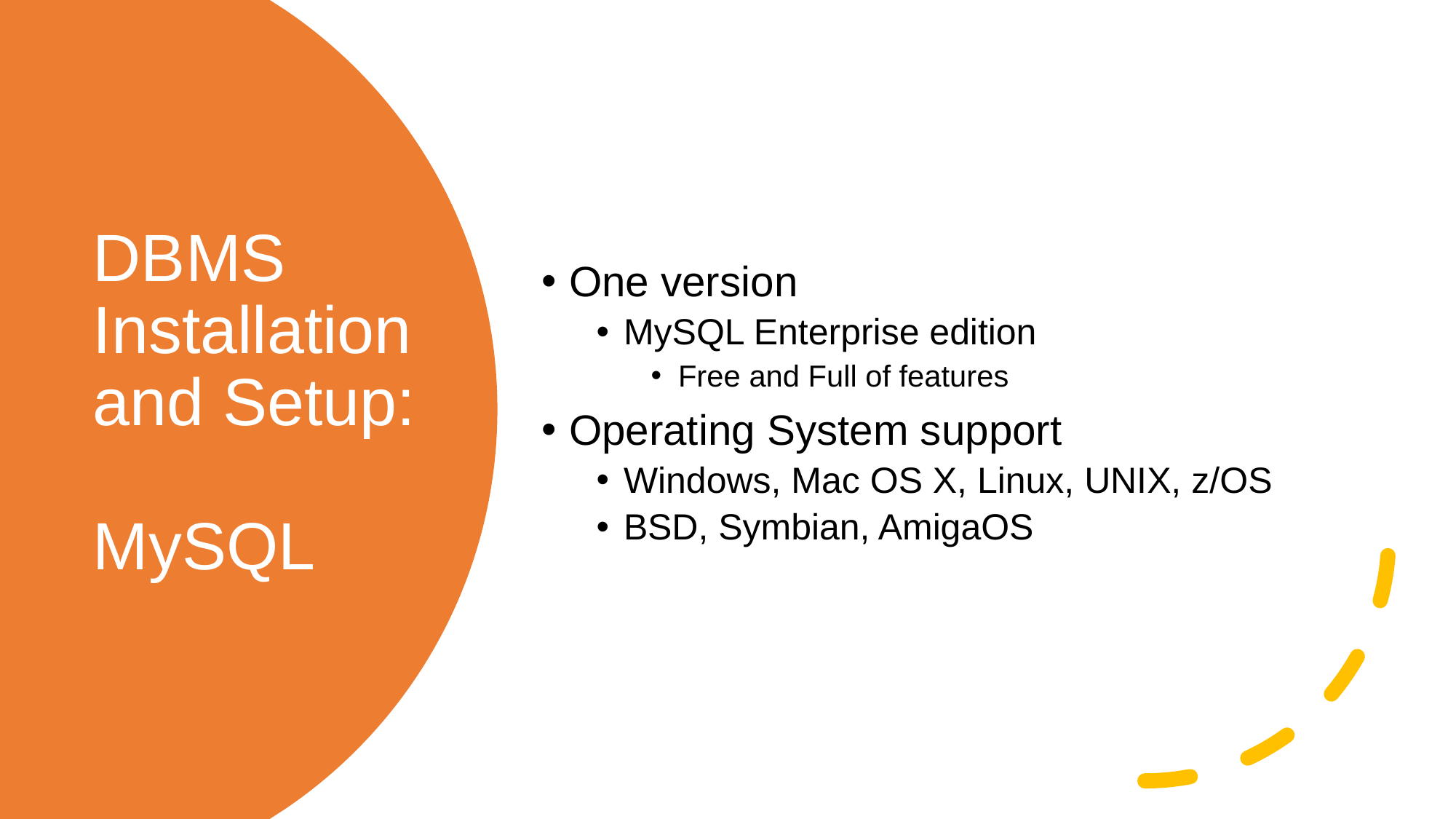

One version
MySQL Enterprise edition
Free and Full of features
Operating System support
Windows, Mac OS X, Linux, UNIX, z/OS
BSD, Symbian, AmigaOS
# DBMS Installation and Setup: MySQL